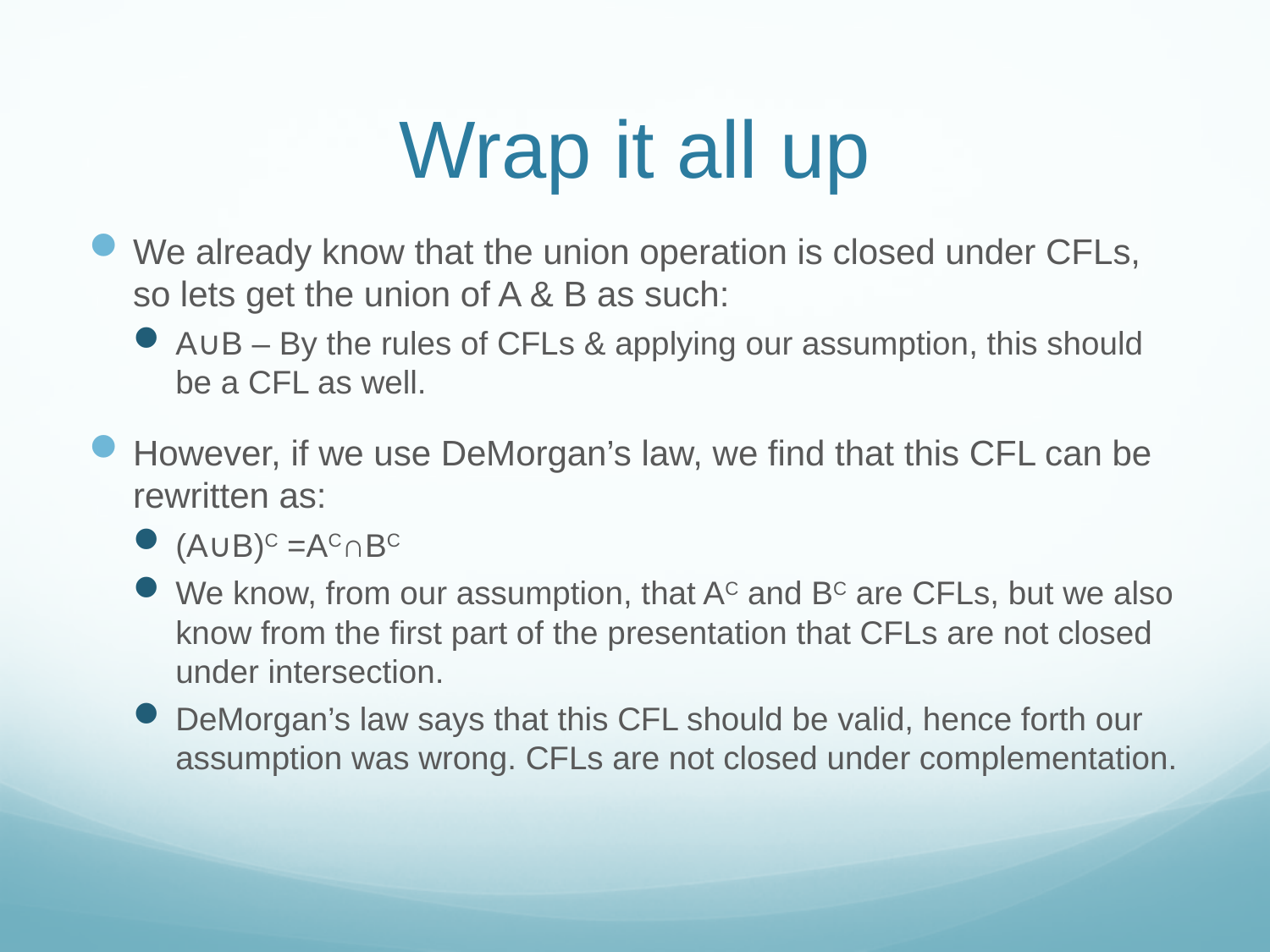

# Wrap it all up
We already know that the union operation is closed under CFLs, so lets get the union of A & B as such:
A∪B – By the rules of CFLs & applying our assumption, this should be a CFL as well.
However, if we use DeMorgan’s law, we find that this CFL can be rewritten as:
(A∪B)C =AC∩BC
We know, from our assumption, that AC and BC are CFLs, but we also know from the first part of the presentation that CFLs are not closed under intersection.
DeMorgan’s law says that this CFL should be valid, hence forth our assumption was wrong. CFLs are not closed under complementation.